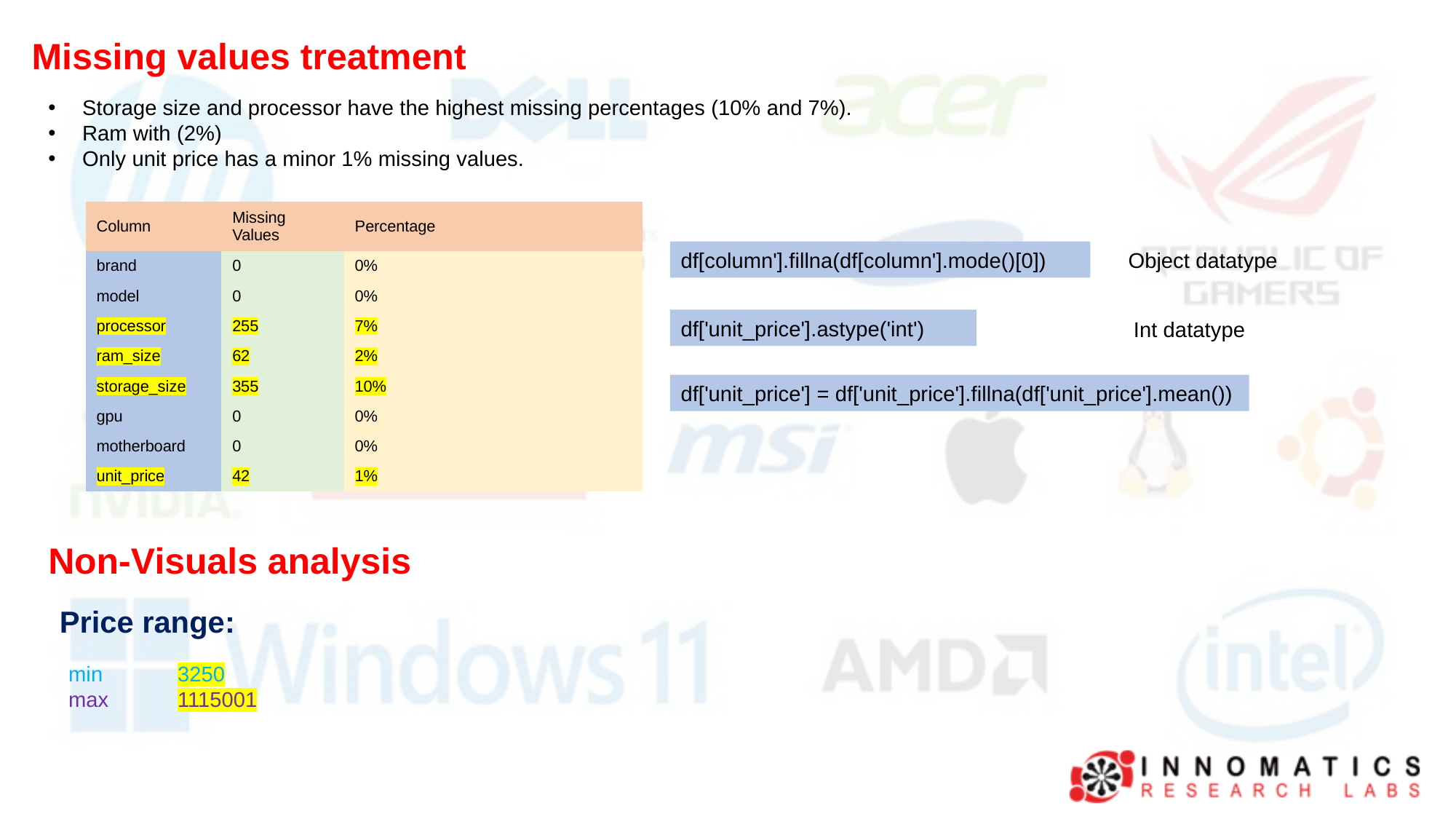

Missing values treatment
Storage size and processor have the highest missing percentages (10% and 7%).
Ram with (2%)
Only unit price has a minor 1% missing values.
| Column | Missing Values | Percentage |
| --- | --- | --- |
| brand | 0 | 0% |
| model | 0 | 0% |
| processor | 255 | 7% |
| ram\_size | 62 | 2% |
| storage\_size | 355 | 10% |
| gpu | 0 | 0% |
| motherboard | 0 | 0% |
| unit\_price | 42 | 1% |
df[column'].fillna(df[column'].mode()[0])
Object datatype
df['unit_price'].astype('int')
Int datatype
df['unit_price'] = df['unit_price'].fillna(df['unit_price'].mean())
Non-Visuals analysis

Price range:
min	3250
max	1115001